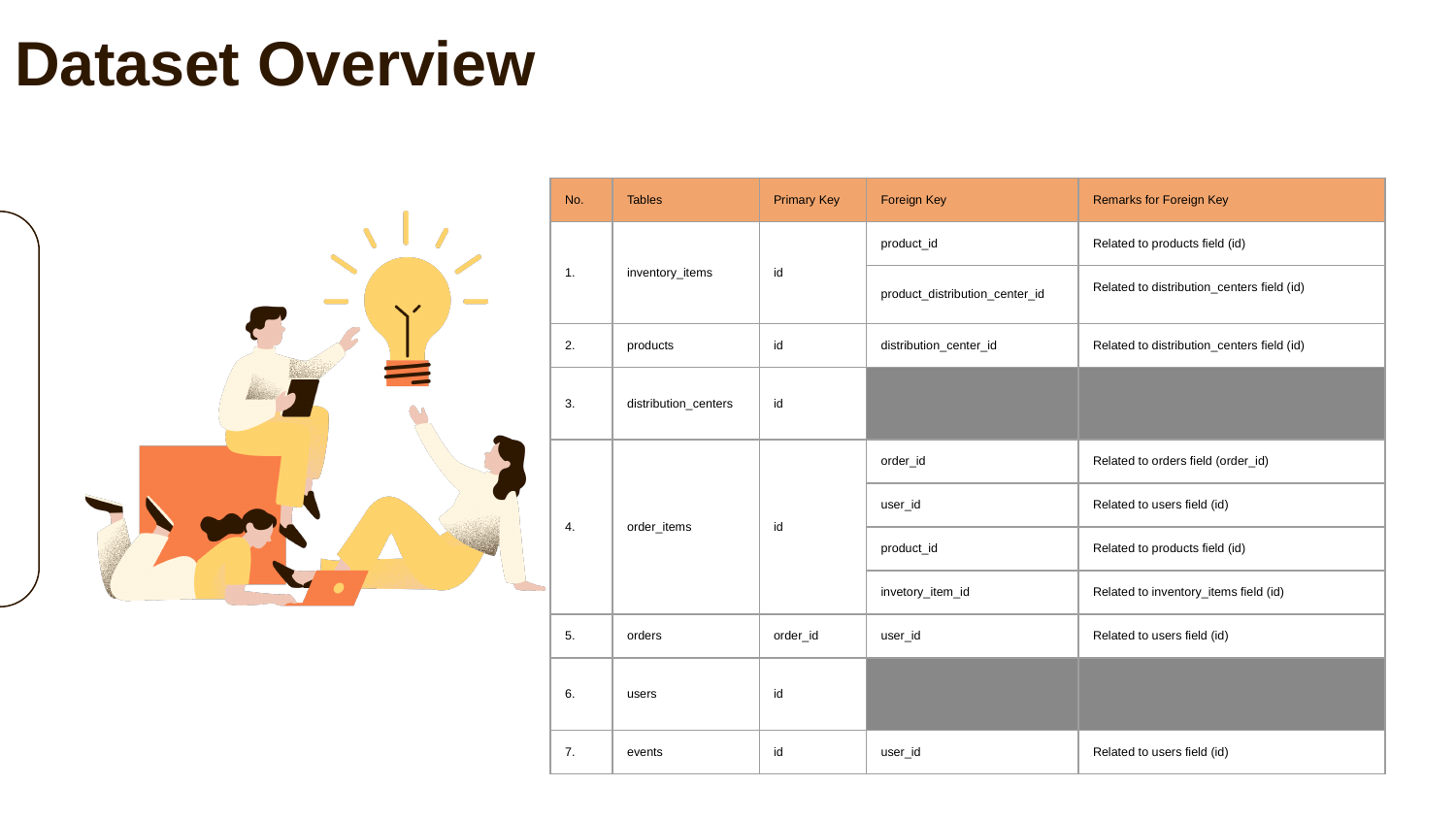

Dataset Overview
| No. | Tables | Primary Key | Foreign Key | Remarks for Foreign Key |
| --- | --- | --- | --- | --- |
| 1. | inventory\_items | id | product\_id | Related to products field (id) |
|  |  |  | product\_distribution\_center\_id | Related to distribution\_centers field (id) |
| 2. | products | id | distribution\_center\_id | Related to distribution\_centers field (id) |
| 3. | distribution\_centers | id |  |  |
| 4. | order\_items | id | order\_id | Related to orders field (order\_id) |
|  |  |  | user\_id | Related to users field (id) |
|  |  |  | product\_id | Related to products field (id) |
|  |  |  | invetory\_item\_id | Related to inventory\_items field (id) |
| 5. | orders | order\_id | user\_id | Related to users field (id) |
| 6. | users | id |  |  |
| 7. | events | id | user\_id | Related to users field (id) |